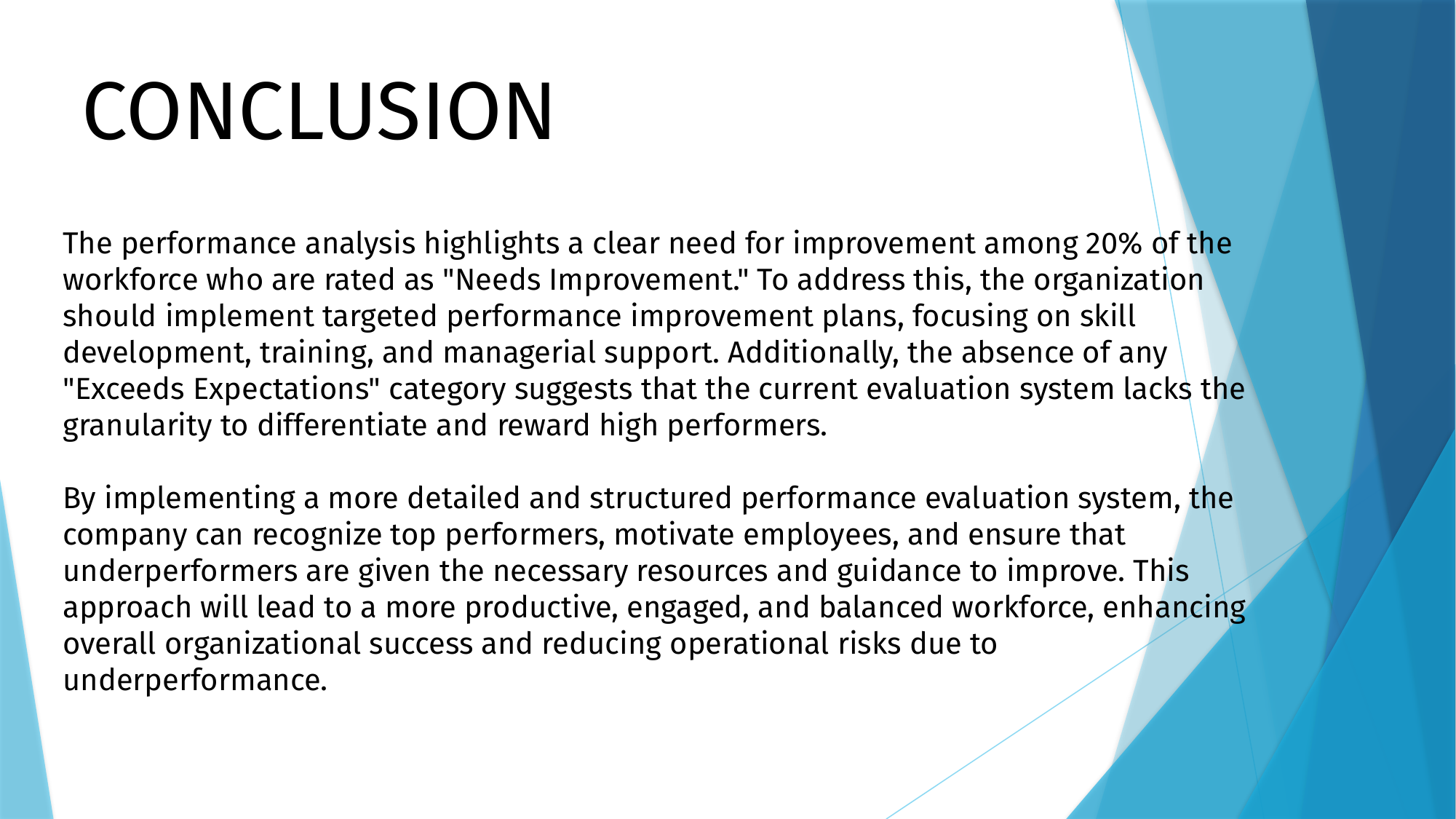

CONCLUSION
The performance analysis highlights a clear need for improvement among 20% of the workforce who are rated as "Needs Improvement." To address this, the organization should implement targeted performance improvement plans, focusing on skill development, training, and managerial support. Additionally, the absence of any "Exceeds Expectations" category suggests that the current evaluation system lacks the granularity to differentiate and reward high performers.

By implementing a more detailed and structured performance evaluation system, the company can recognize top performers, motivate employees, and ensure that underperformers are given the necessary resources and guidance to improve. This approach will lead to a more productive, engaged, and balanced workforce, enhancing overall organizational success and reducing operational risks due to underperformance.